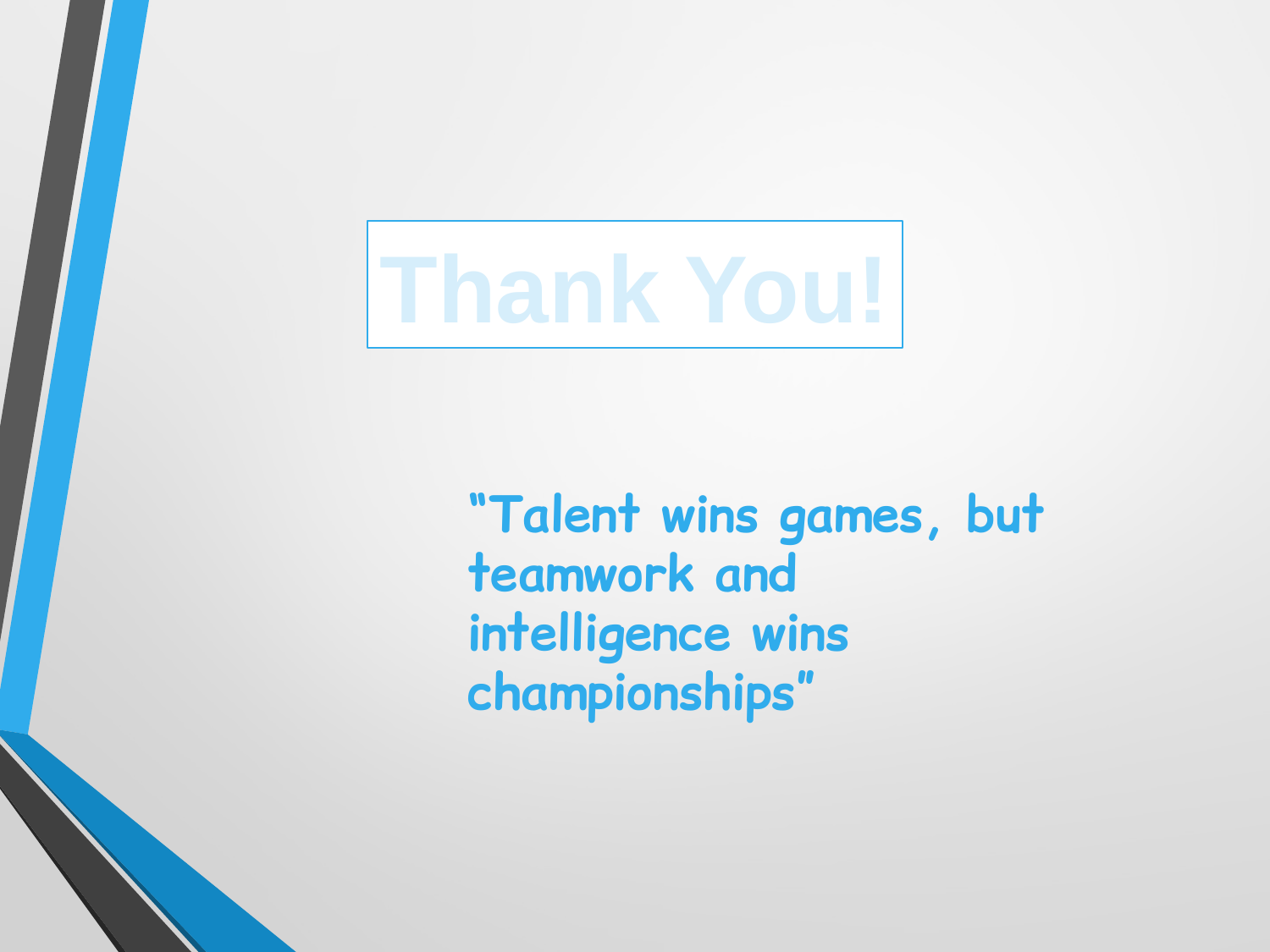

Thank You!
“Talent wins games, but teamwork and intelligence wins championships”